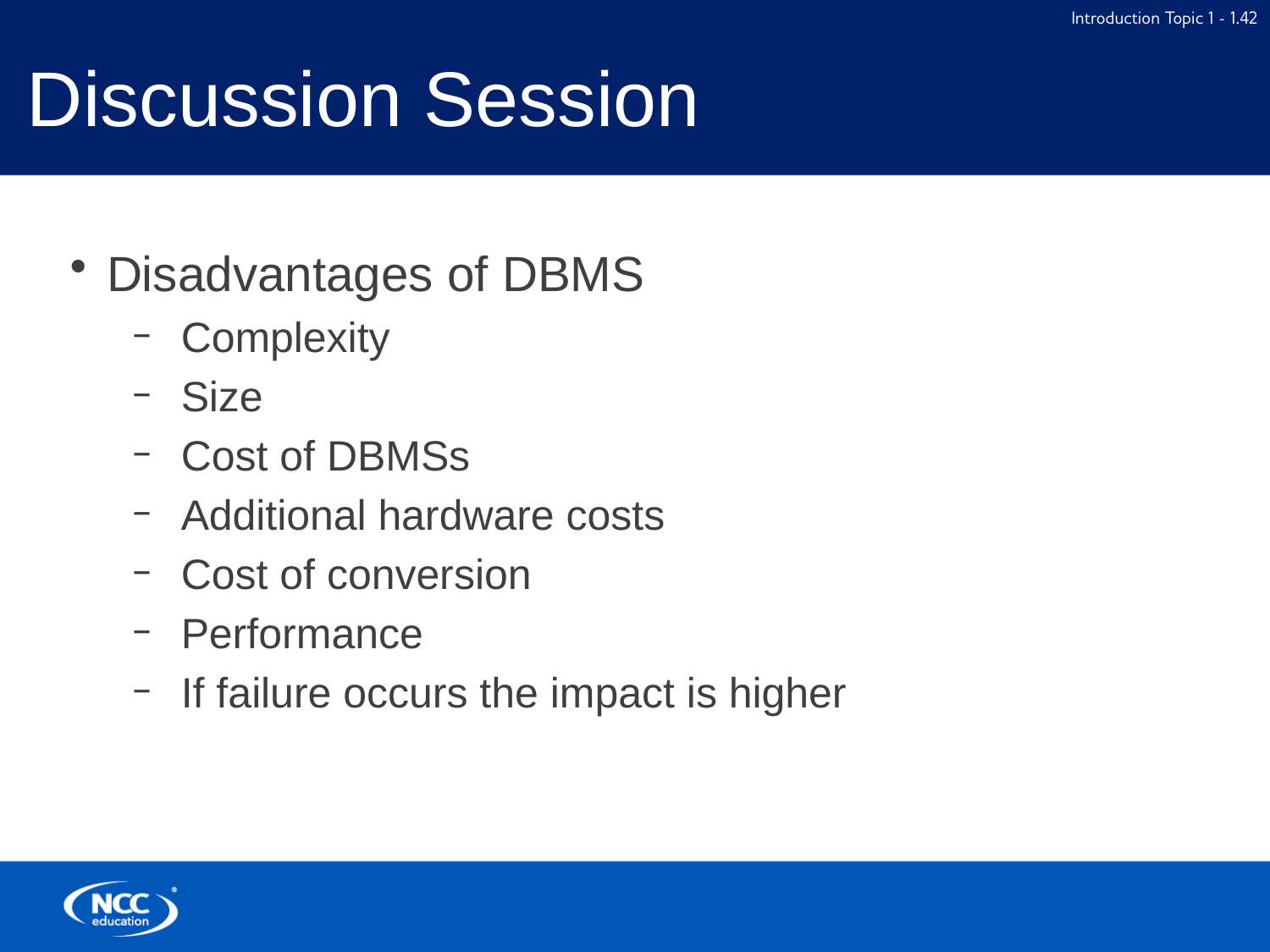

Discussion Session
Disadvantages of DBMS
Complexity
Size
Cost of DBMSs
Additional hardware costs
Cost of conversion
Performance
If failure occurs the impact is higher